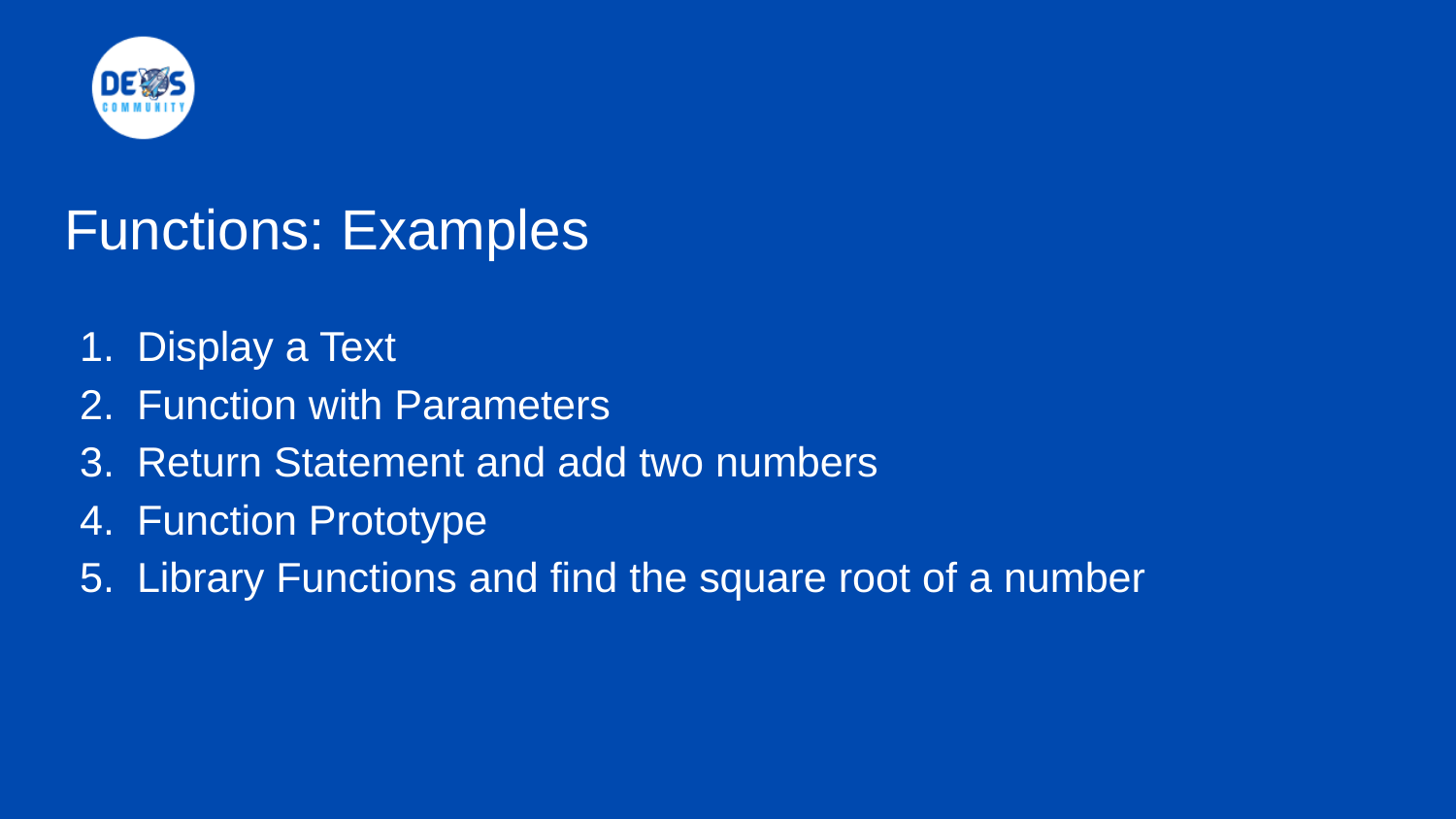

# Functions: Examples

Display a Text
Function with Parameters
Return Statement and add two numbers
Function Prototype
Library Functions and find the square root of a number